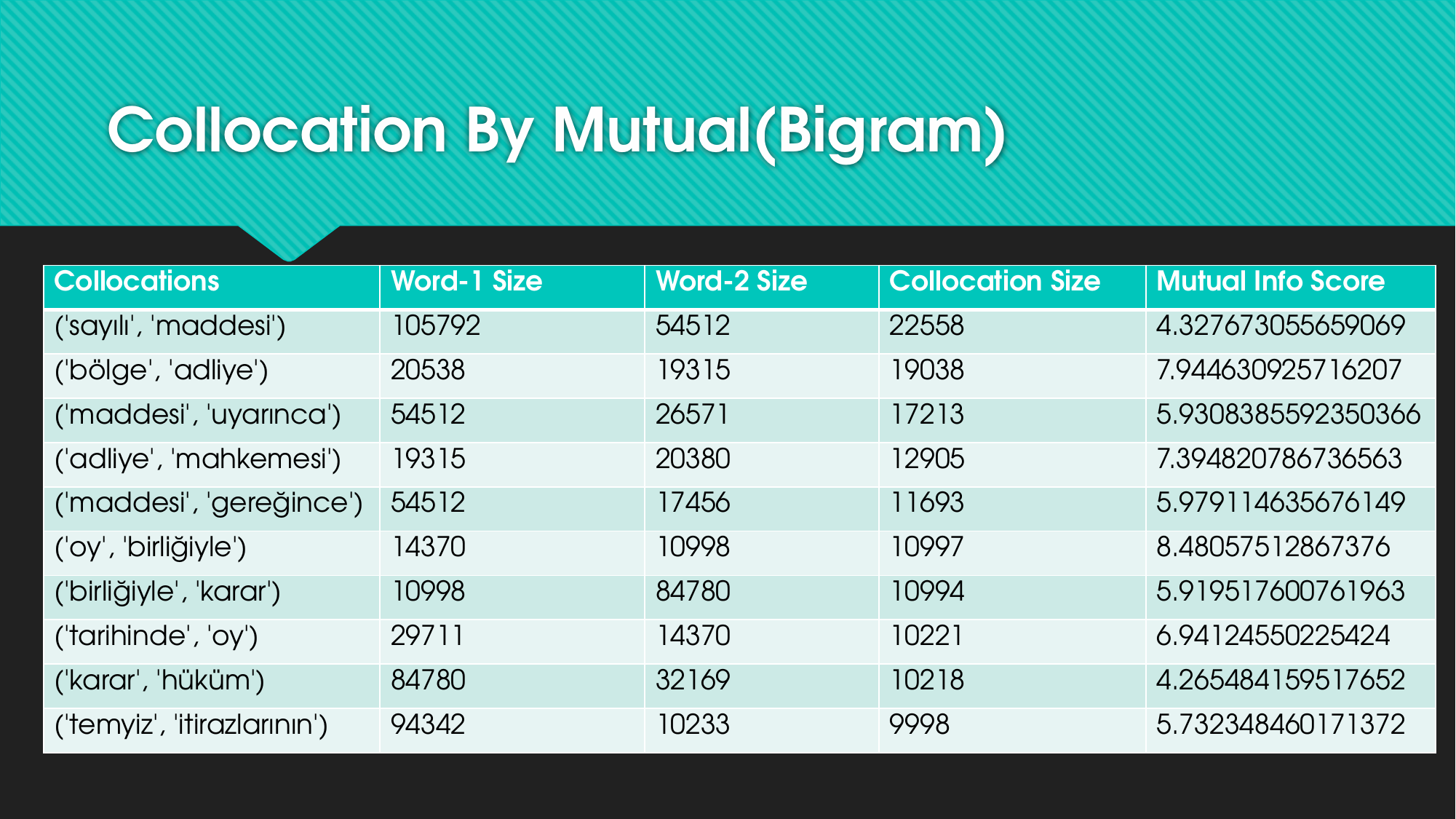

# Collocation By Mutual(Bigram)
| Collocations | Word-1 Size | Word-2 Size | Collocation Size | Mutual Info Score |
| --- | --- | --- | --- | --- |
| ('sayılı', 'maddesi') | 105792 | 54512 | 22558 | 4.327673055659069 |
| ('bölge', 'adliye') | 20538 | 19315 | 19038 | 7.944630925716207 |
| ('maddesi', 'uyarınca') | 54512 | 26571 | 17213 | 5.9308385592350366 |
| ('adliye', 'mahkemesi') | 19315 | 20380 | 12905 | 7.394820786736563 |
| ('maddesi', 'gereğince') | 54512 | 17456 | 11693 | 5.979114635676149 |
| ('oy', 'birliğiyle') | 14370 | 10998 | 10997 | 8.48057512867376 |
| ('birliğiyle', 'karar') | 10998 | 84780 | 10994 | 5.919517600761963 |
| ('tarihinde', 'oy') | 29711 | 14370 | 10221 | 6.94124550225424 |
| ('karar', 'hüküm') | 84780 | 32169 | 10218 | 4.265484159517652 |
| ('temyiz', 'itirazlarının') | 94342 | 10233 | 9998 | 5.732348460171372 |